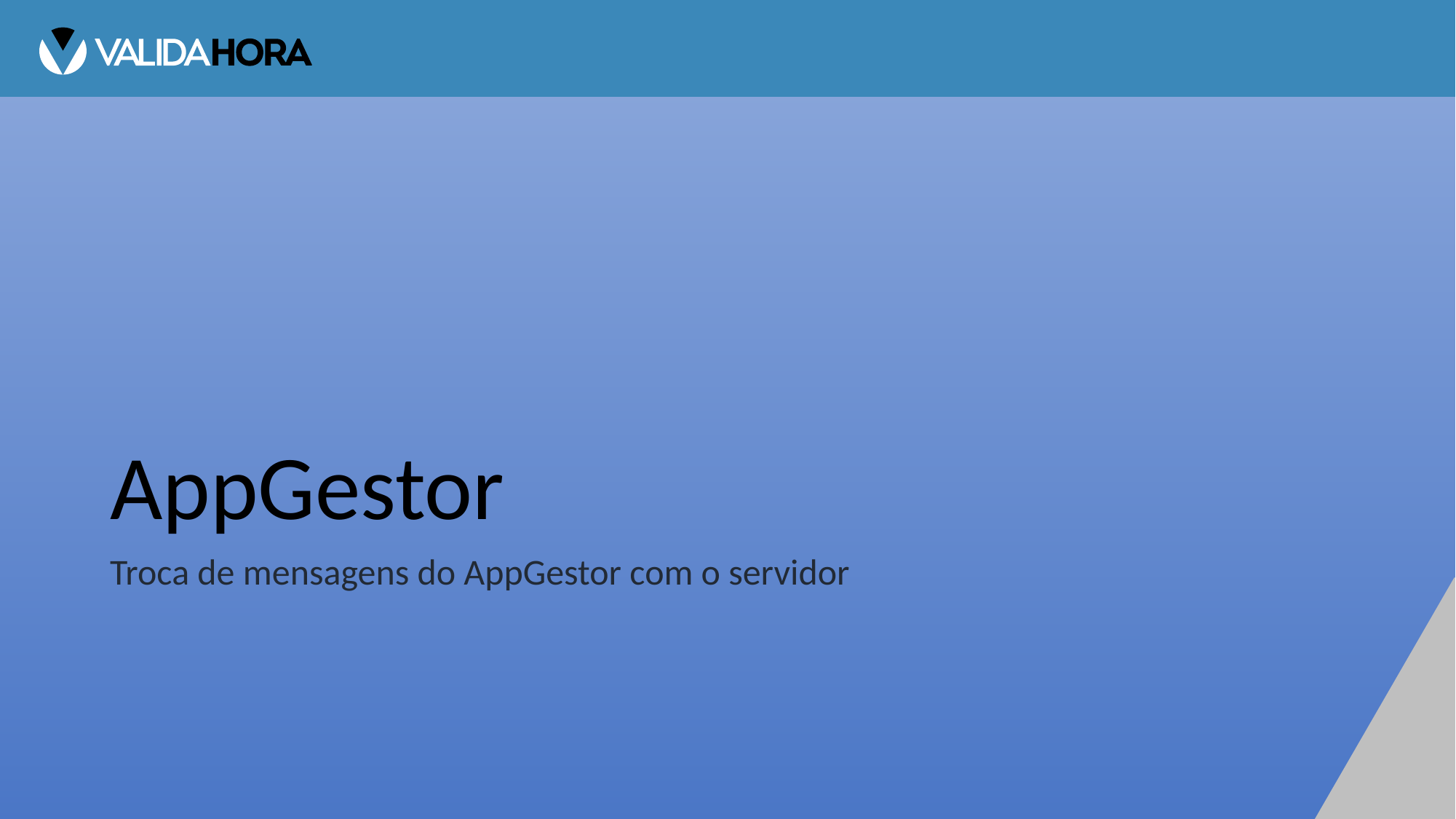

# AppGestor
Troca de mensagens do AppGestor com o servidor